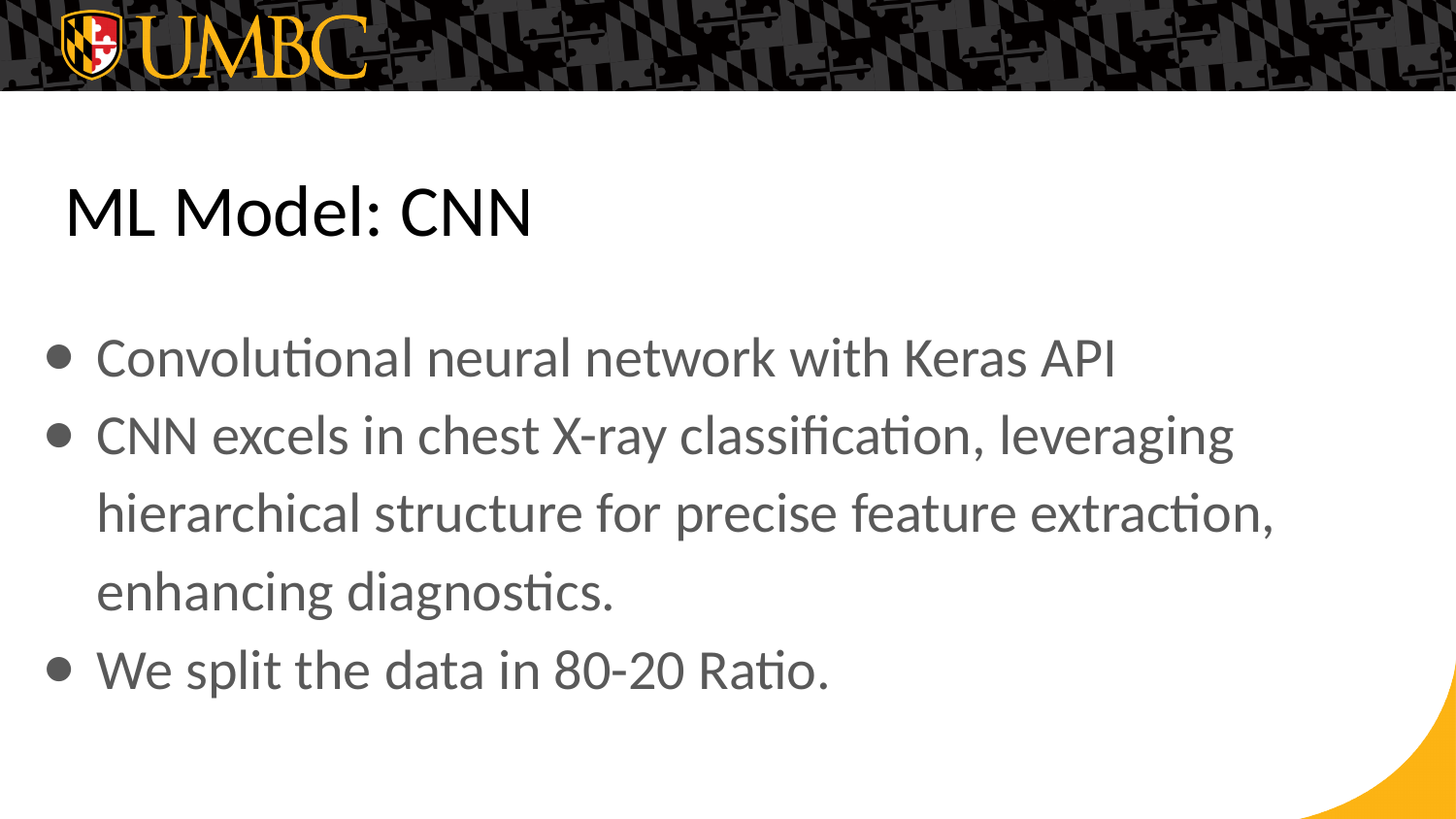

# ML Model: CNN
Convolutional neural network with Keras API
CNN excels in chest X-ray classification, leveraging hierarchical structure for precise feature extraction, enhancing diagnostics.
We split the data in 80-20 Ratio.